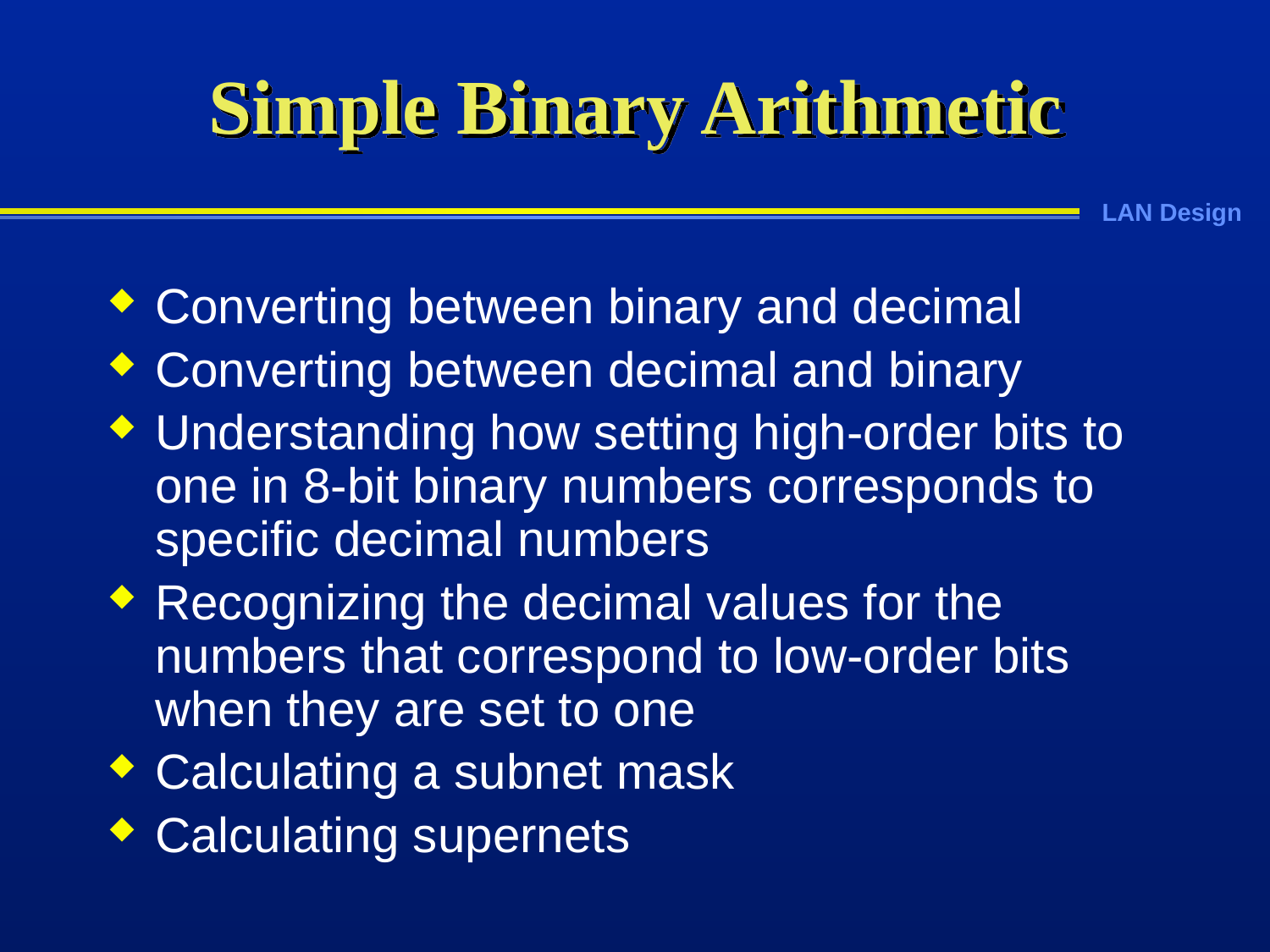

# Simple Binary Arithmetic
Converting between binary and decimal
Converting between decimal and binary
Understanding how setting high-order bits to one in 8-bit binary numbers corresponds to specific decimal numbers
Recognizing the decimal values for the numbers that correspond to low-order bits when they are set to one
Calculating a subnet mask
Calculating supernets